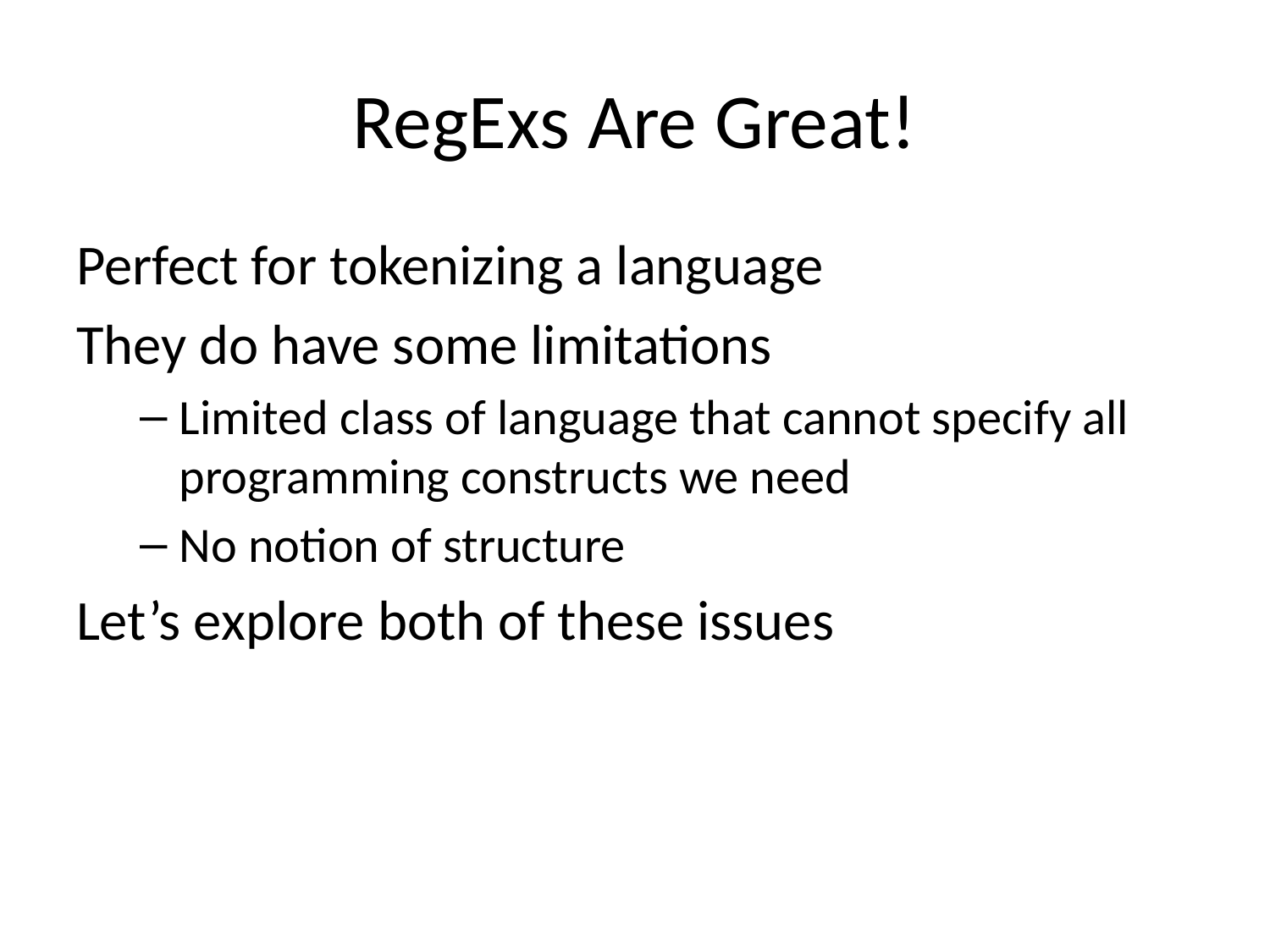

# RegExs Are Great!
Perfect for tokenizing a language
They do have some limitations
Limited class of language that cannot specify all programming constructs we need
No notion of structure
Let’s explore both of these issues